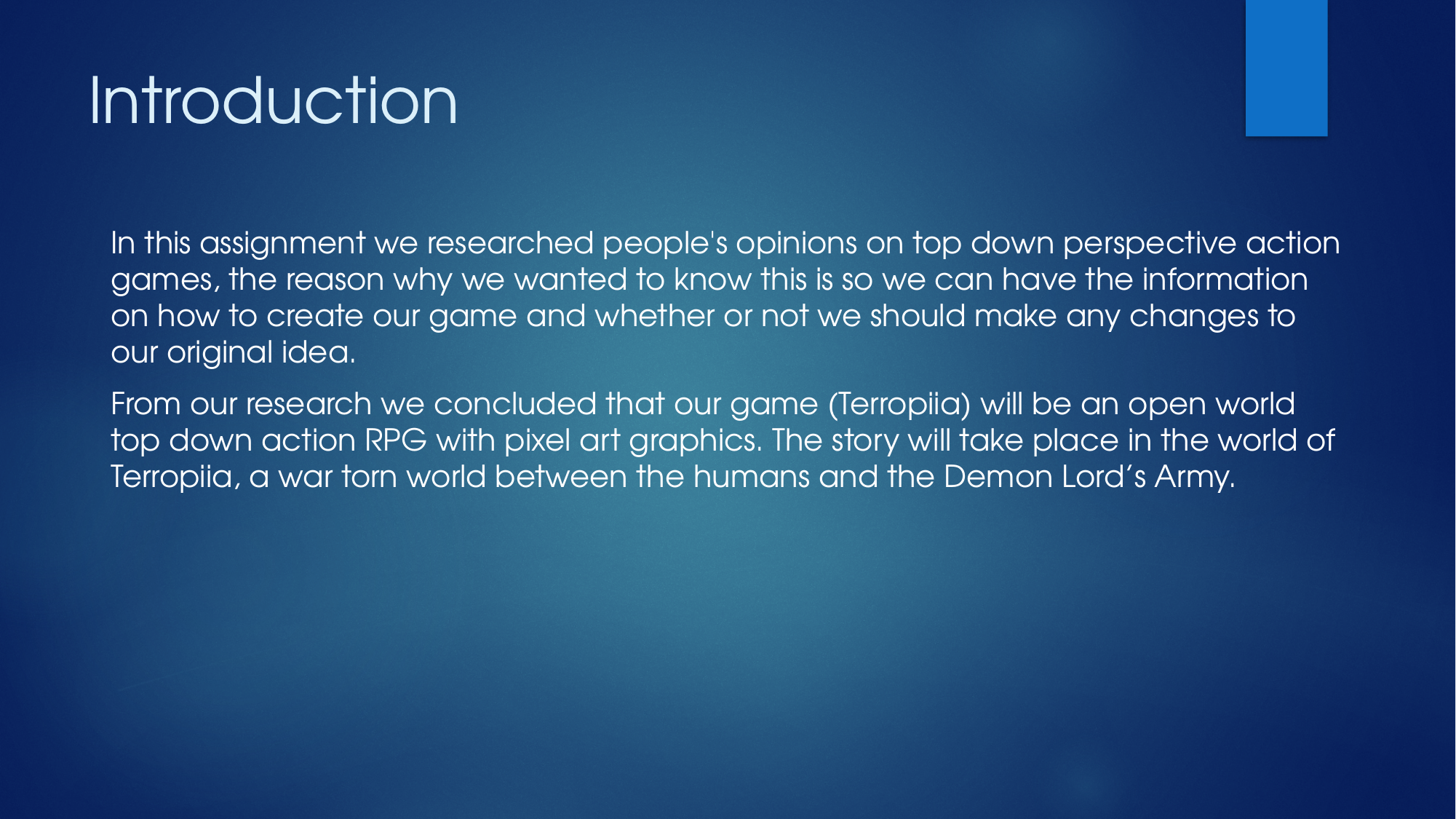

# Introduction
In this assignment we researched people's opinions on top down perspective action games, the reason why we wanted to know this is so we can have the information on how to create our game and whether or not we should make any changes to our original idea.
From our research we concluded that our game (Terropiia) will be an open world top down action RPG with pixel art graphics. The story will take place in the world of Terropiia, a war torn world between the humans and the Demon Lord’s Army.